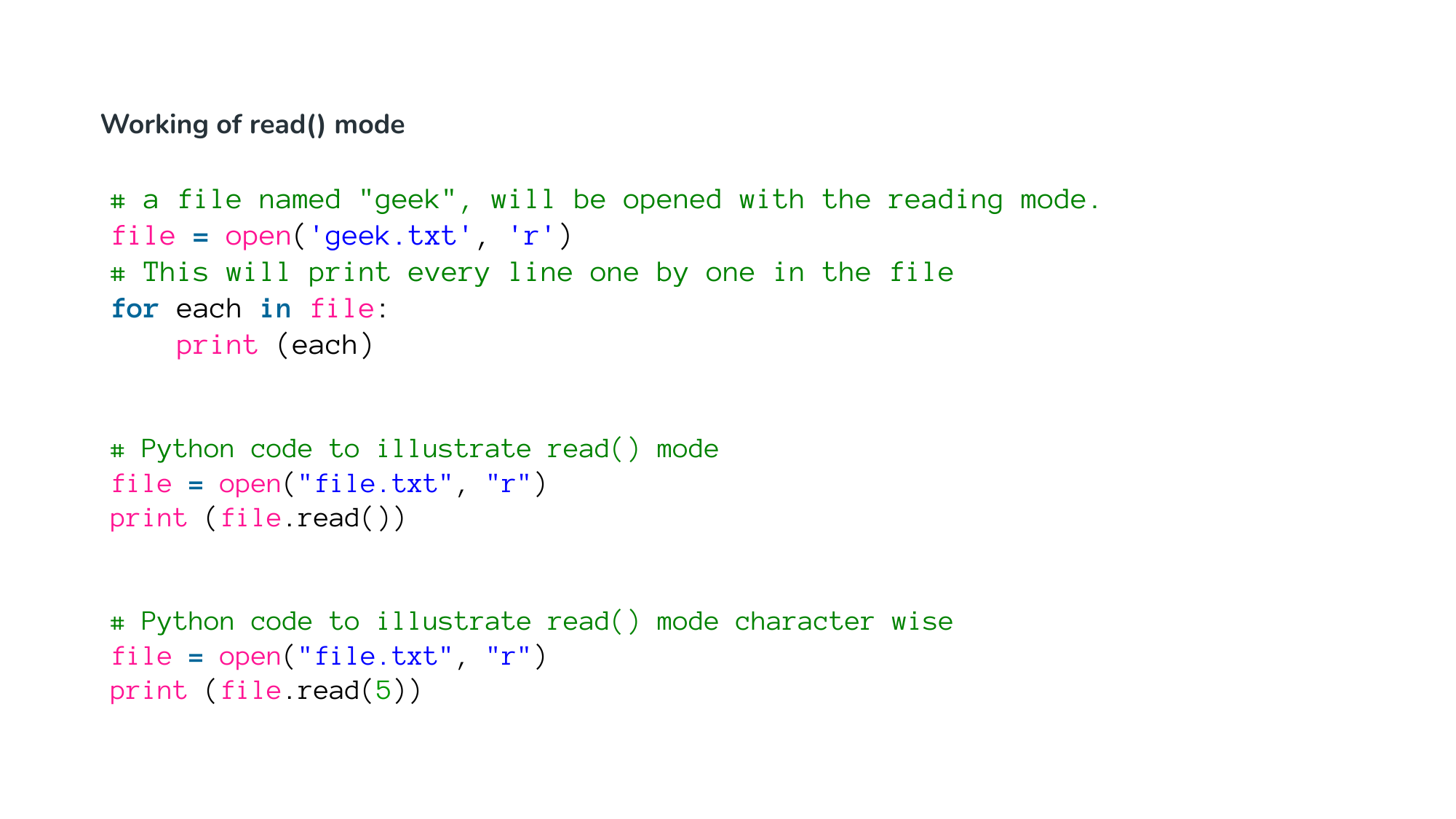

# Working of read() mode
# a file named "geek", will be opened with the reading mode.
file = open('geek.txt', 'r')
# This will print every line one by one in the file
for each in file:
    print (each)

# Python code to illustrate read() mode
file = open("file.txt", "r")
print (file.read())

# Python code to illustrate read() mode character wise
file = open("file.txt", "r")
print (file.read(5))